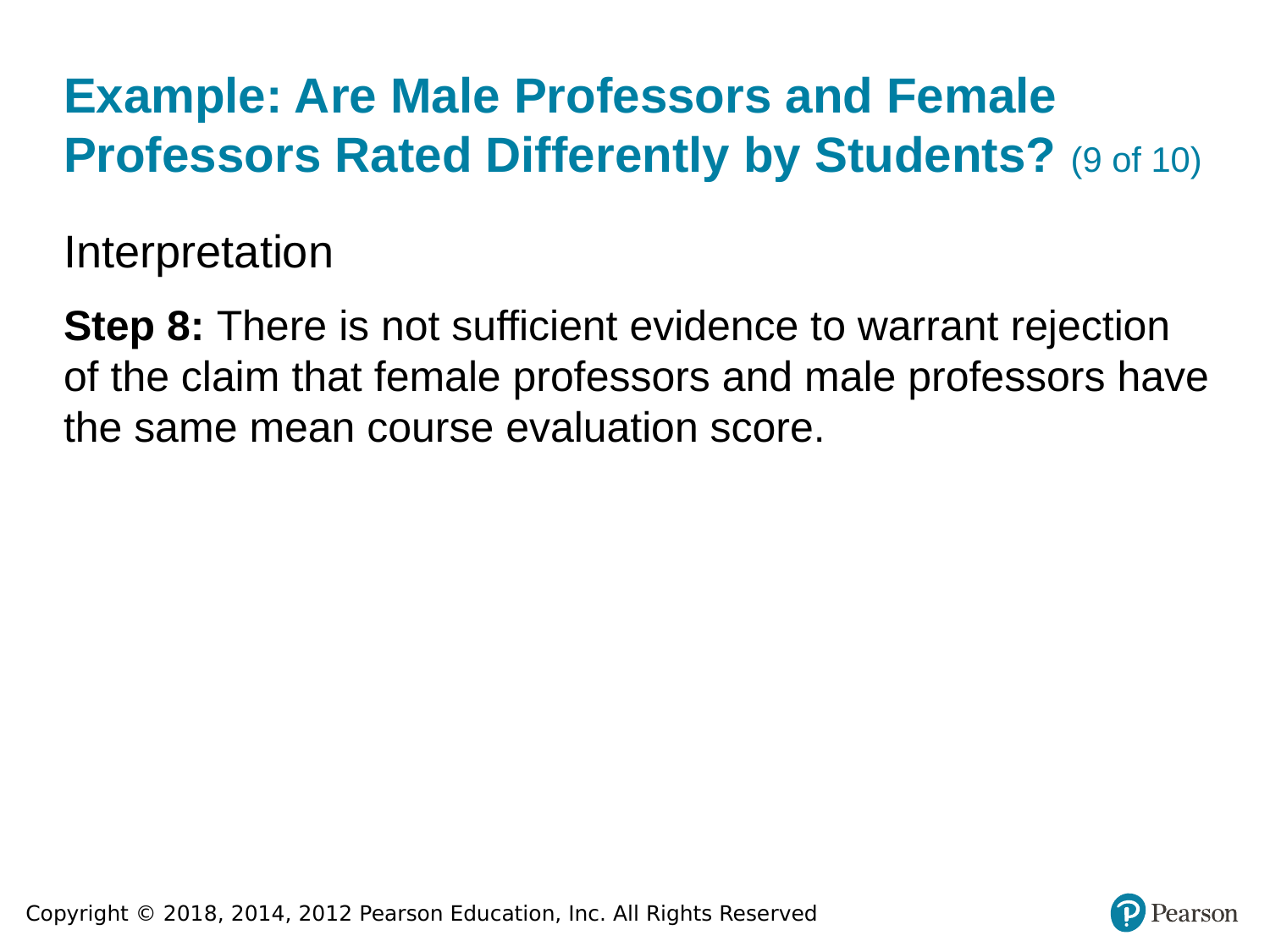

# Example: Are Male Professors and Female Professors Rated Differently by Students? (9 of 10)
Interpretation
Step 8: There is not sufficient evidence to warrant rejection of the claim that female professors and male professors have the same mean course evaluation score.